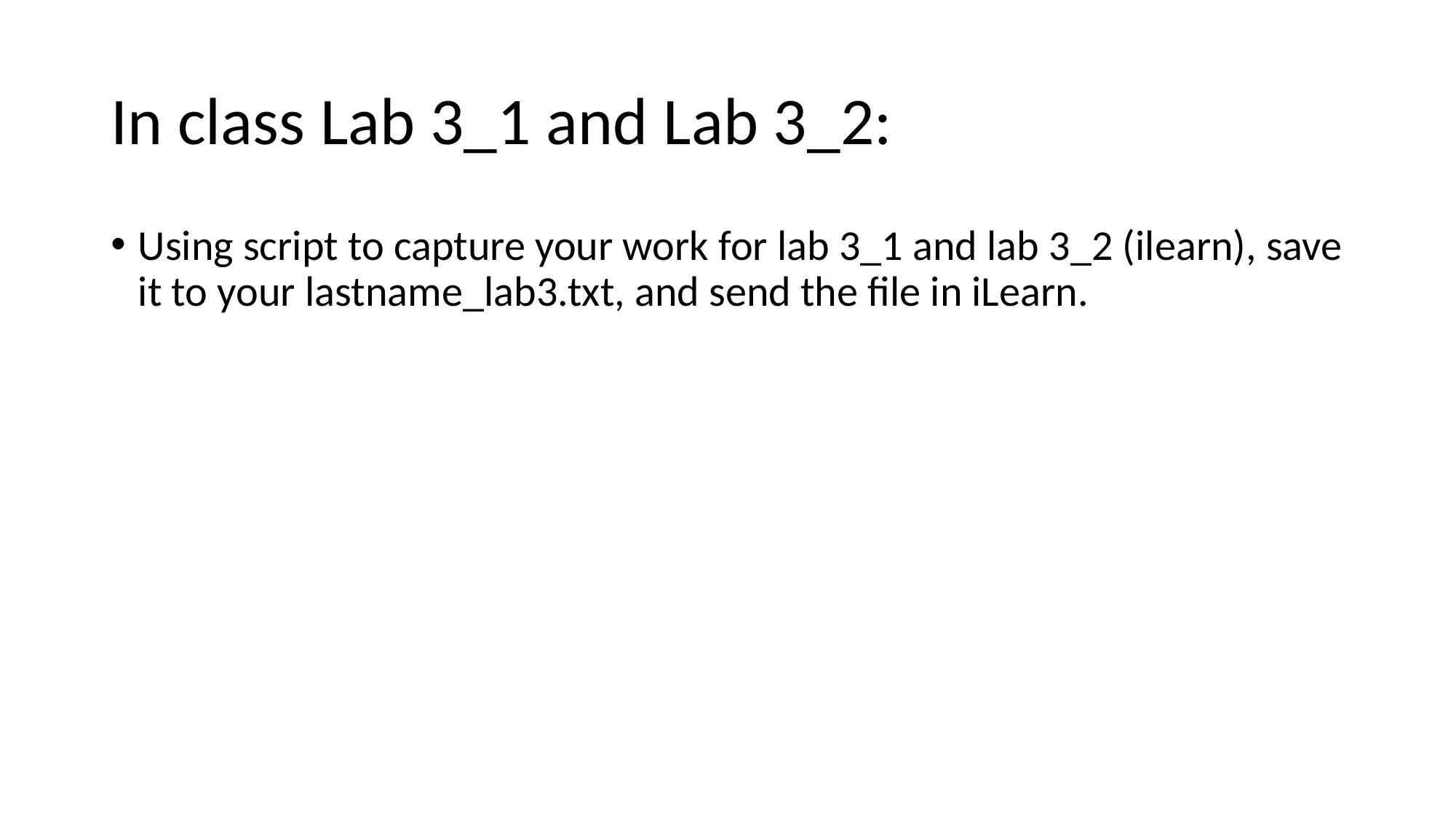

# In class Lab 3_1 and Lab 3_2:
Using script to capture your work for lab 3_1 and lab 3_2 (ilearn), save it to your lastname_lab3.txt, and send the file in iLearn.